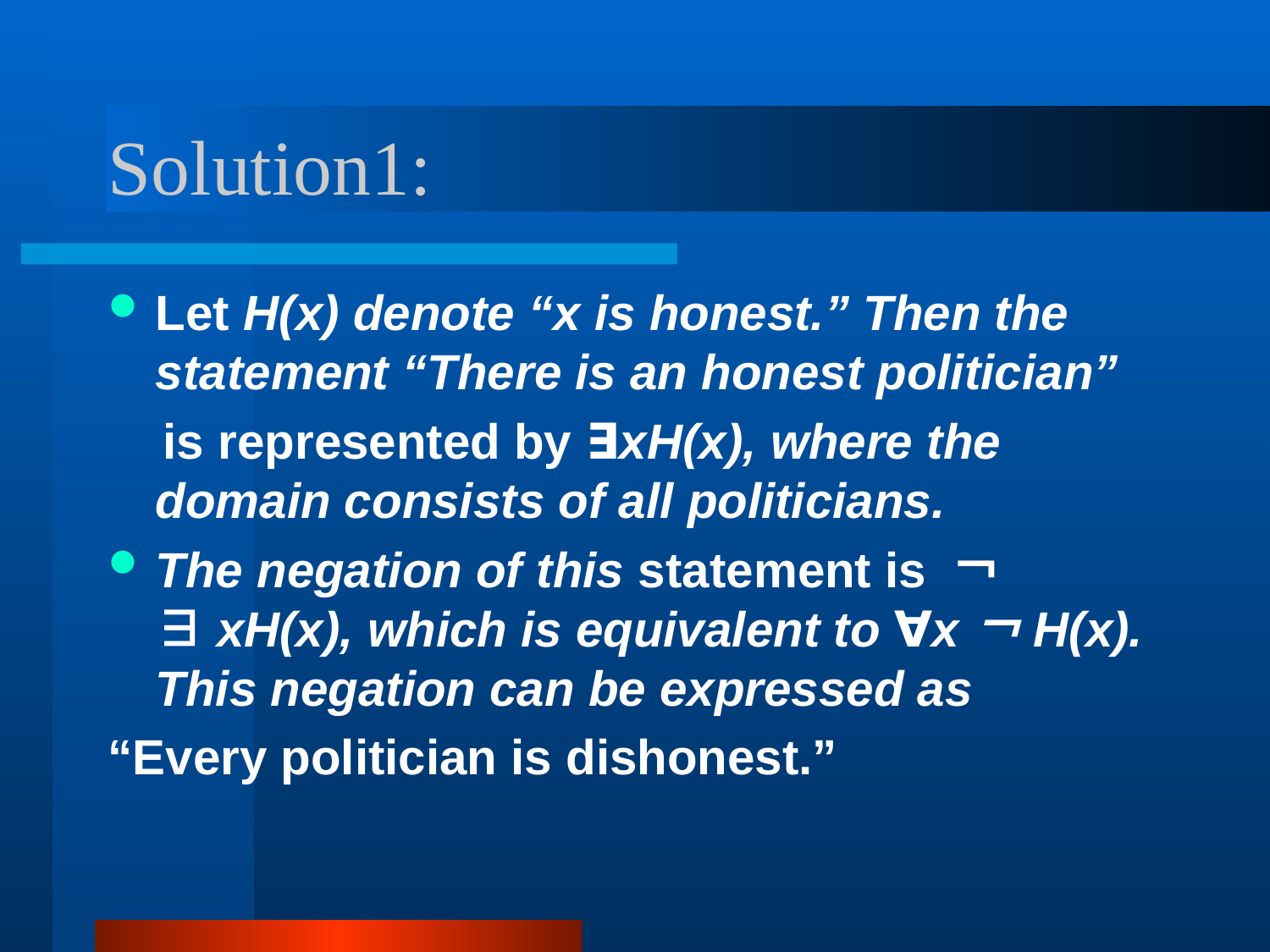

# Solution1:
Let H(x) denote “x is honest.” Then the statement “There is an honest politician”
    is represented by ∃xH(x), where the domain consists of all politicians.
The negation of this statement is ￢∃xH(x), which is equivalent to ∀x￢H(x). This negation can be expressed as
“Every politician is dishonest.”